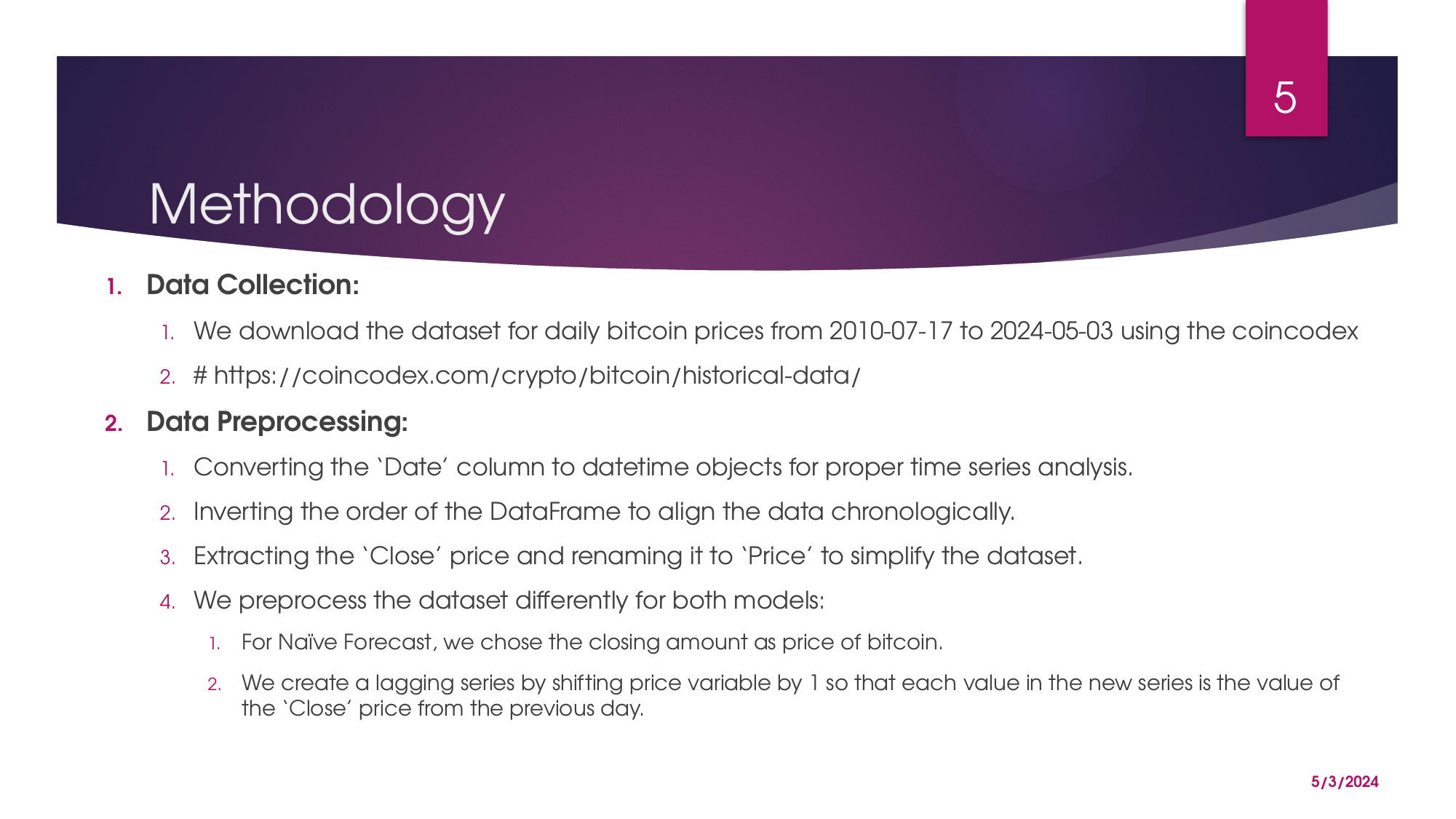

5
# Methodology
Data Collection:
We download the dataset for daily bitcoin prices from 2010-07-17 to 2024-05-03 using the coincodex
# https://coincodex.com/crypto/bitcoin/historical-data/
Data Preprocessing:
Converting the ‘Date’ column to datetime objects for proper time series analysis.
Inverting the order of the DataFrame to align the data chronologically.
Extracting the ‘Close’ price and renaming it to ‘Price’ to simplify the dataset.
We preprocess the dataset differently for both models:
For Naïve Forecast, we chose the closing amount as price of bitcoin.
We create a lagging series by shifting price variable by 1 so that each value in the new series is the value of the ‘Close’ price from the previous day.

5/3/2024